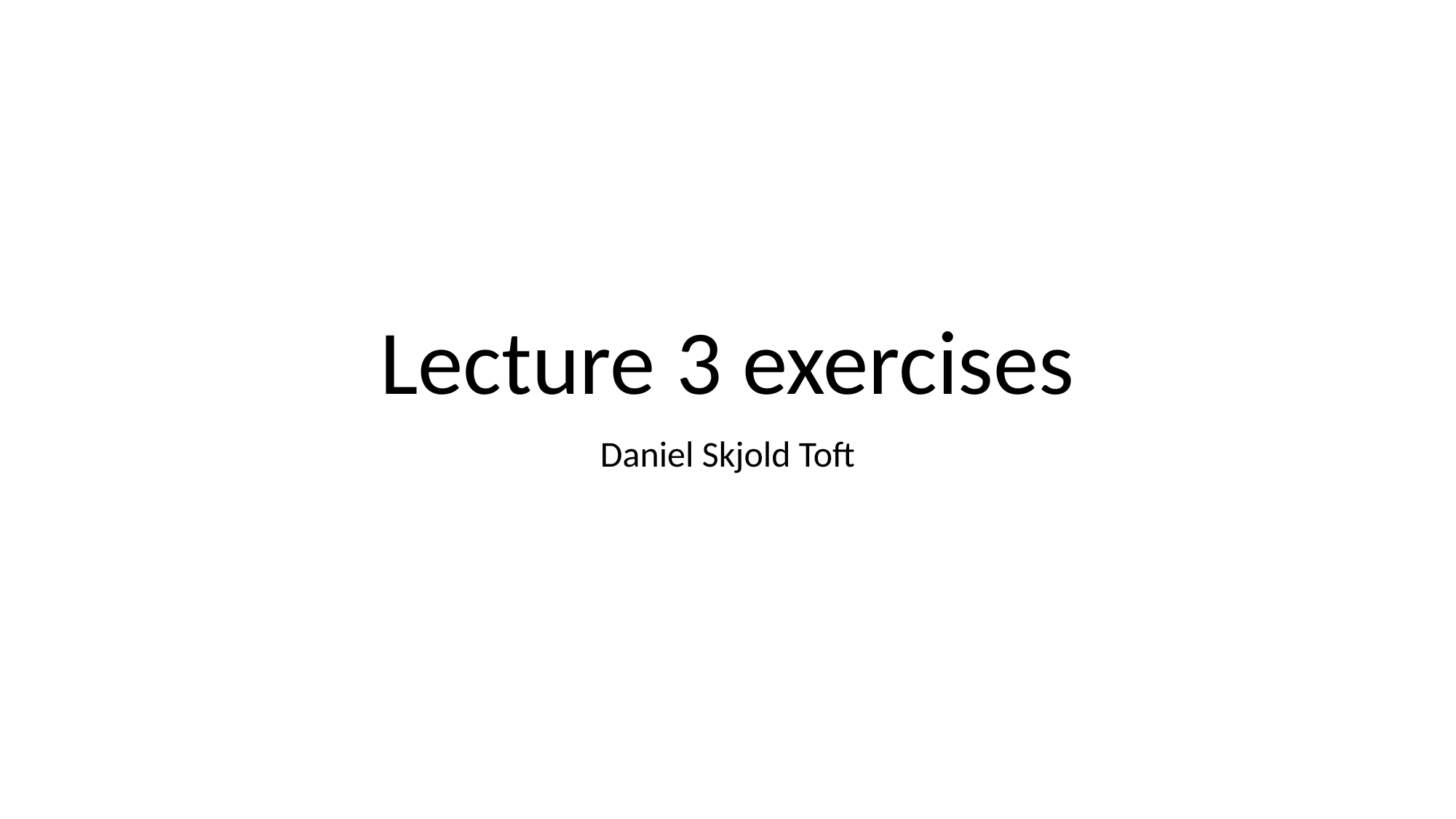

# Lecture 3 exercises
Daniel Skjold Toft